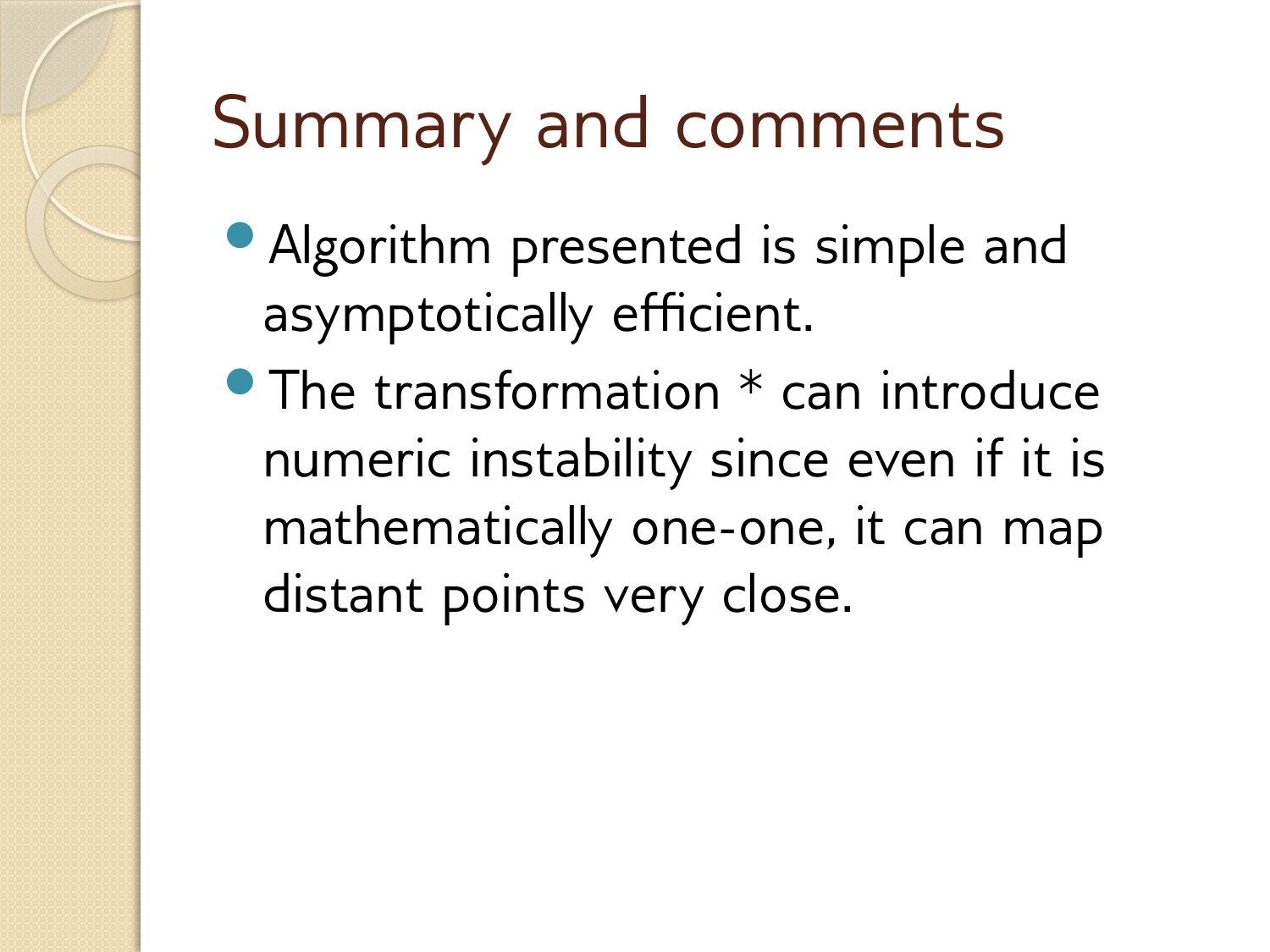

# Summary and comments
Algorithm presented is simple and asymptotically efficient.
The transformation * can introduce numeric instability since even if it is mathematically one-one, it can map distant points very close.